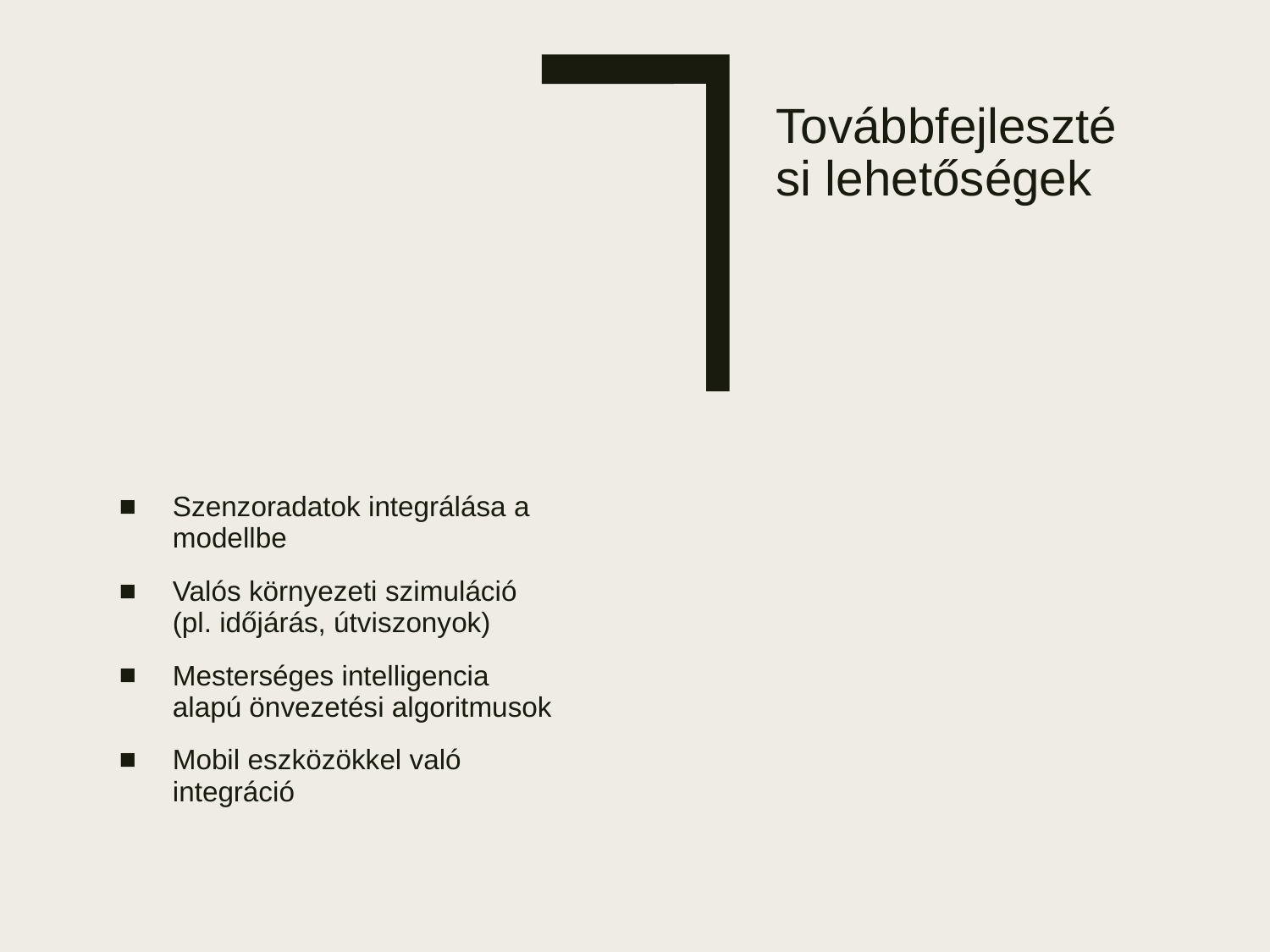

# Továbbfejlesztési lehetőségek
Szenzoradatok integrálása a modellbe
Valós környezeti szimuláció (pl. időjárás, útviszonyok)
Mesterséges intelligencia alapú önvezetési algoritmusok
Mobil eszközökkel való integráció